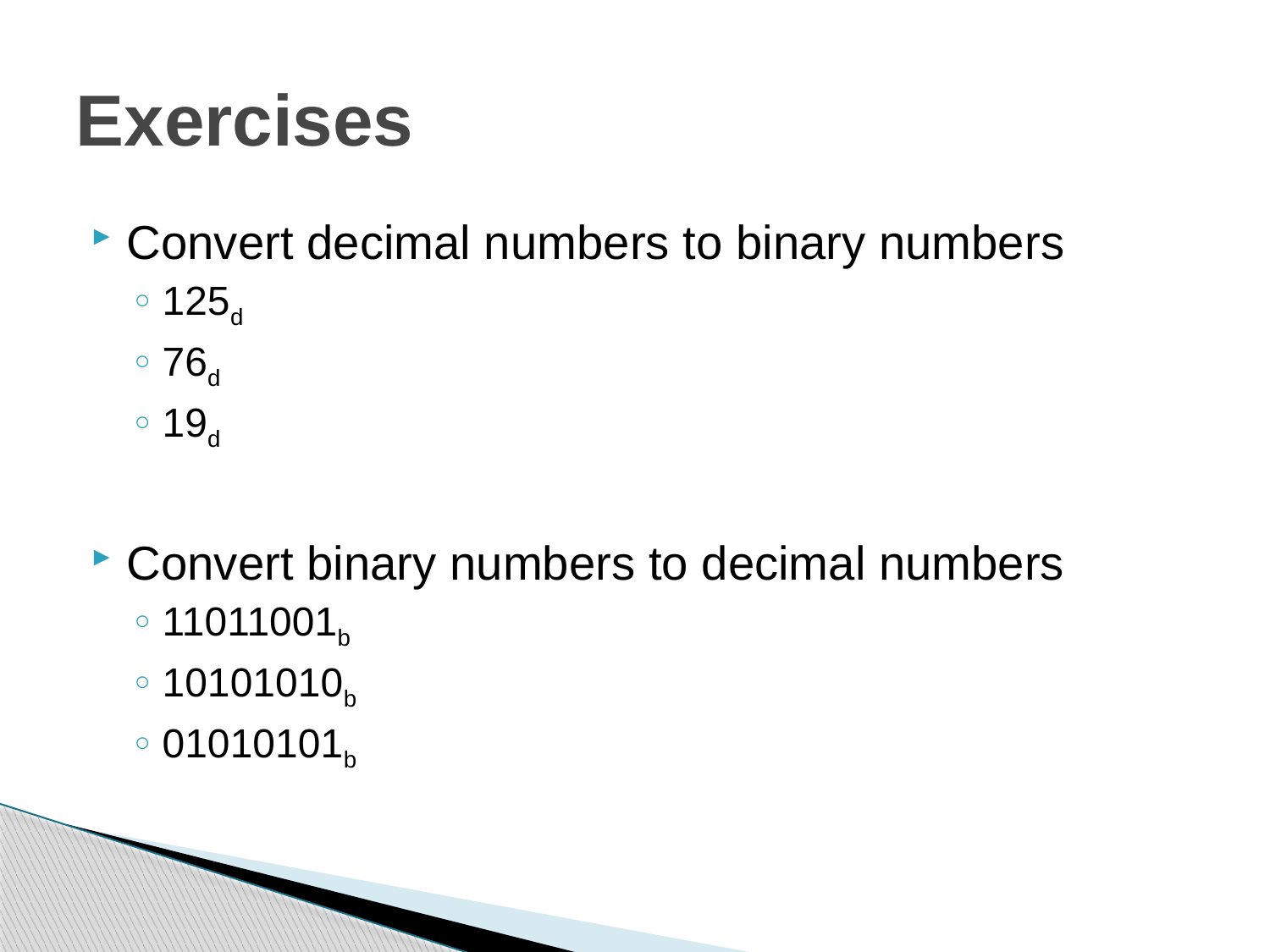

# Exercises
Convert decimal numbers to binary numbers
125d
76d
19d

Convert binary numbers to decimal numbers
11011001b
10101010b
01010101b